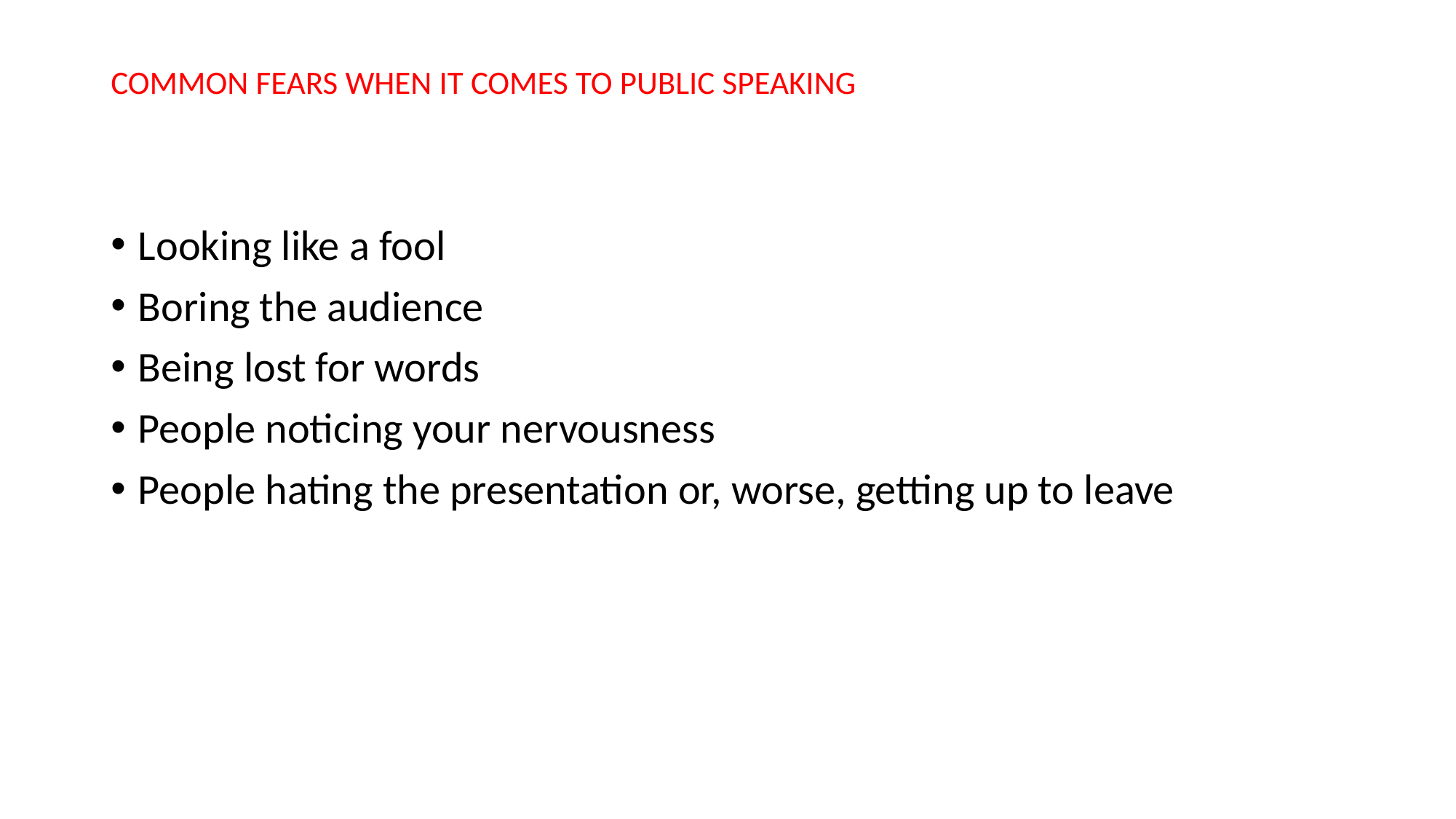

# COMMON FEARS WHEN IT COMES TO PUBLIC SPEAKING
Looking like a fool
Boring the audience
Being lost for words
People noticing your nervousness
People hating the presentation or, worse, getting up to leave